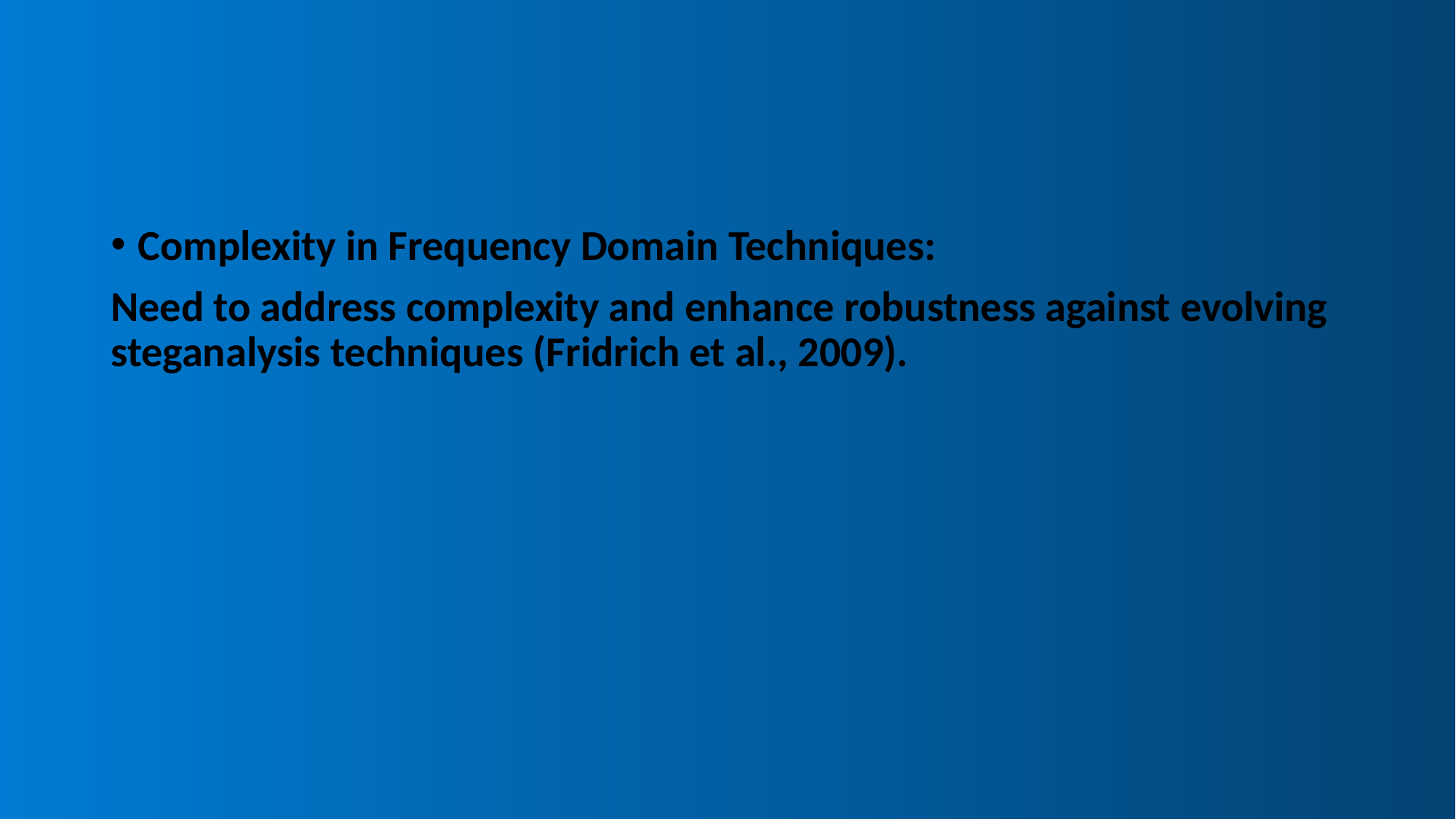

#
Complexity in Frequency Domain Techniques:
Need to address complexity and enhance robustness against evolving steganalysis techniques (Fridrich et al., 2009).